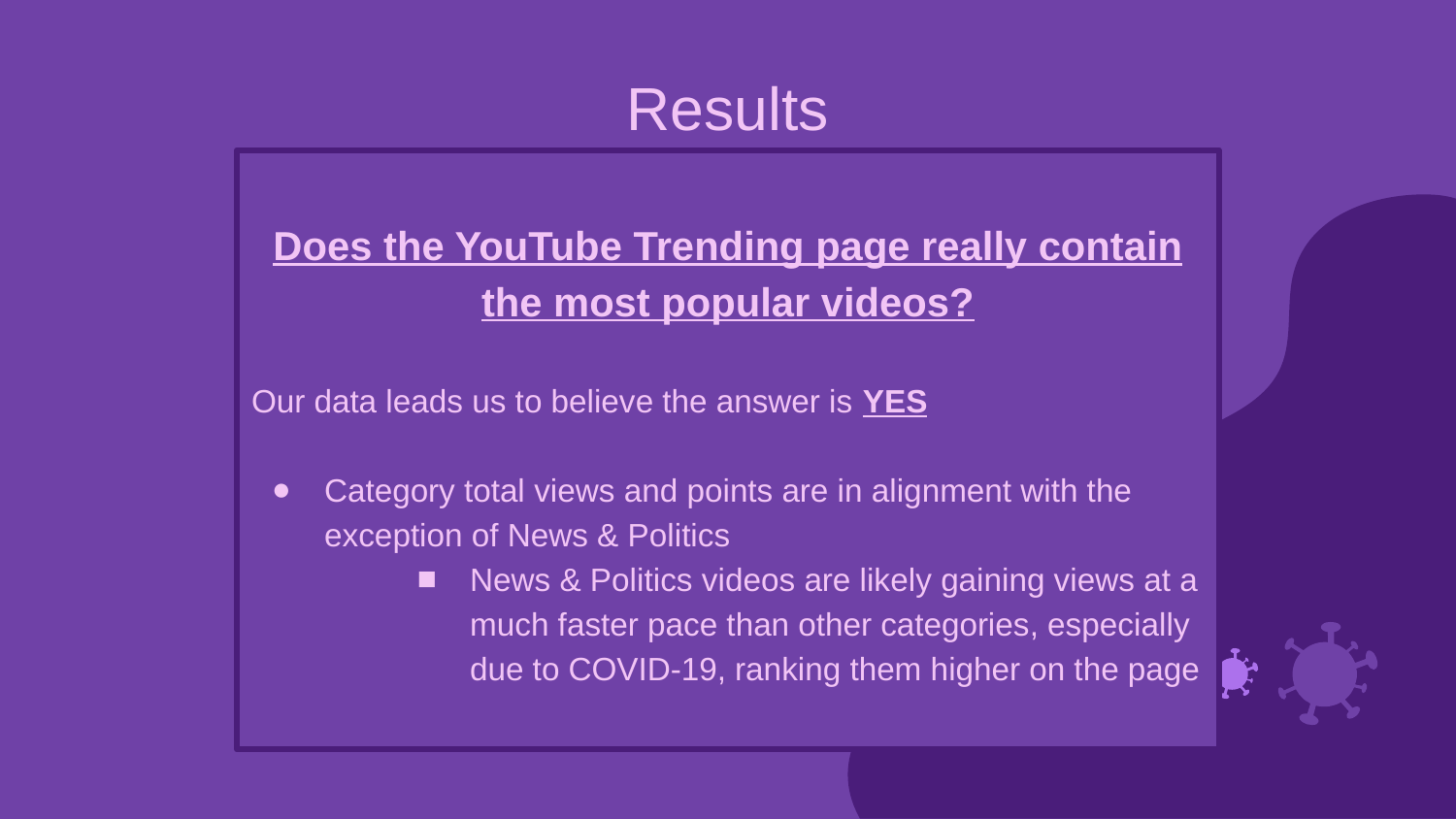

# Results

Does the YouTube Trending page really contain the most popular videos?

Our data leads us to believe the answer is YES

Category total views and points are in alignment with the exception of News & Politics
News & Politics videos are likely gaining views at a much faster pace than other categories, especially due to COVID-19, ranking them higher on the page